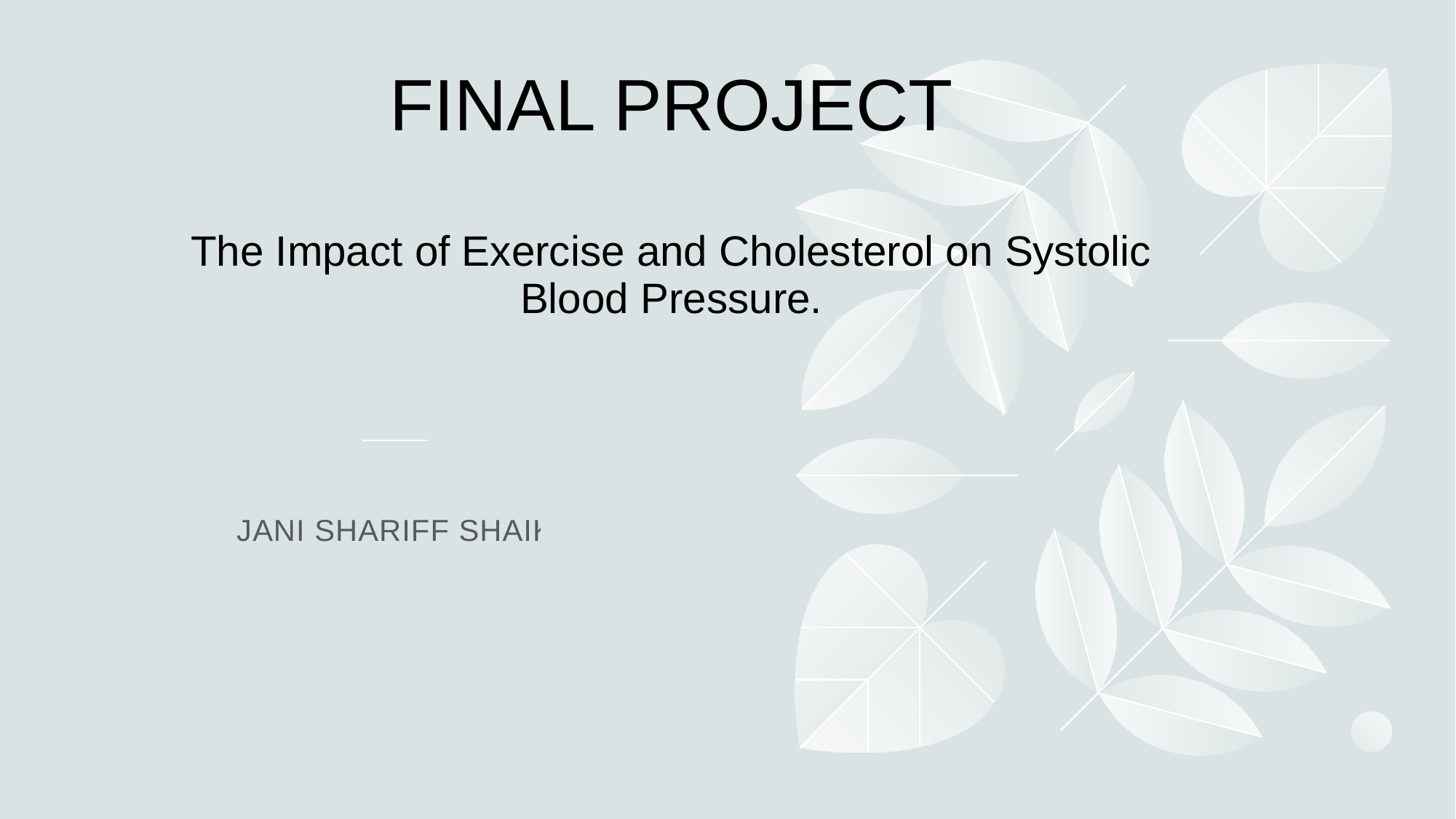

# FINAL PROJECT The Impact of Exercise and Cholesterol on Systolic Blood Pressure.
JANI SHARIFF SHAIK